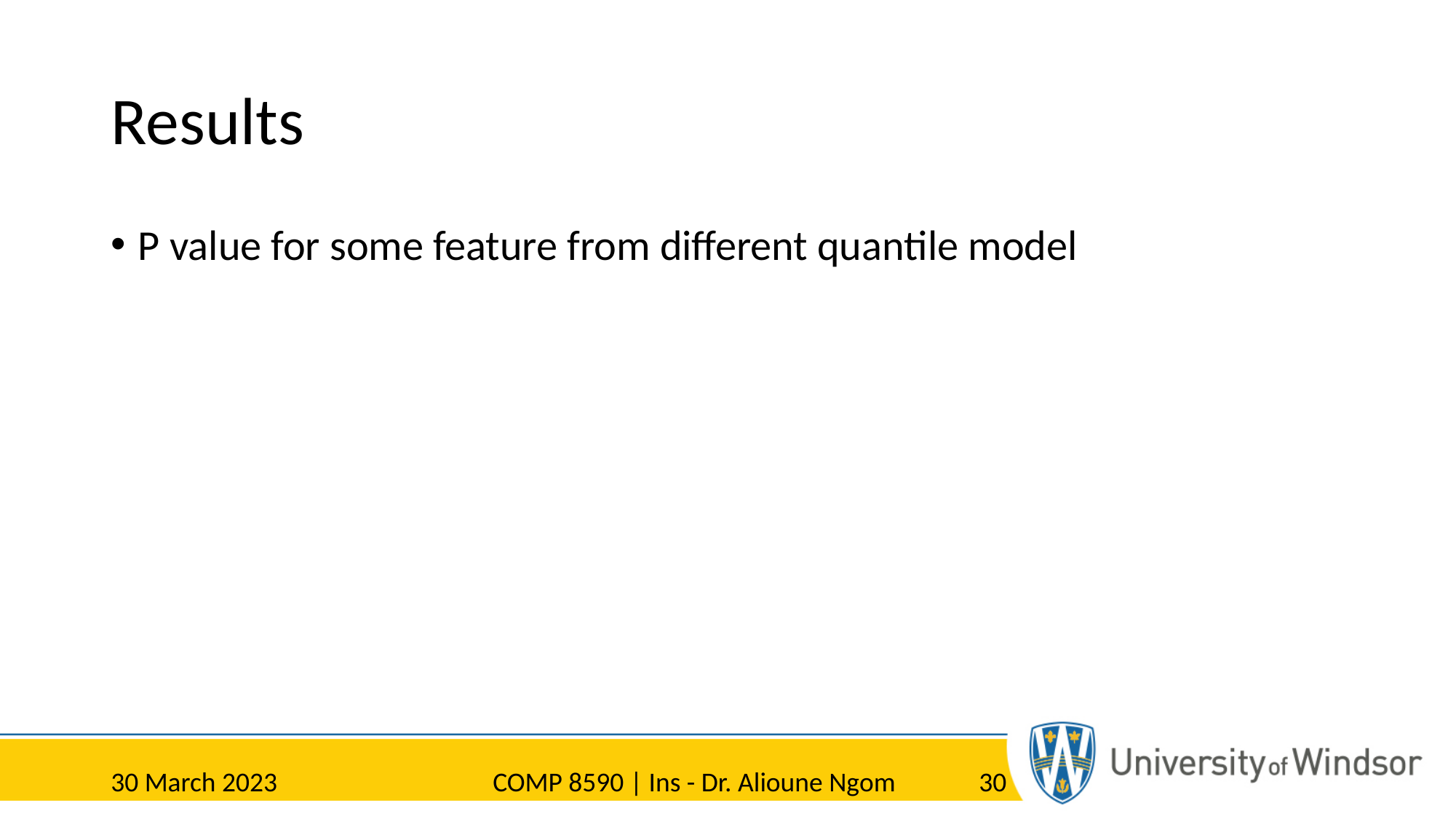

# Results
P value for some feature from different quantile model
30 March 2023
COMP 8590 | Ins - Dr. Alioune Ngom
30